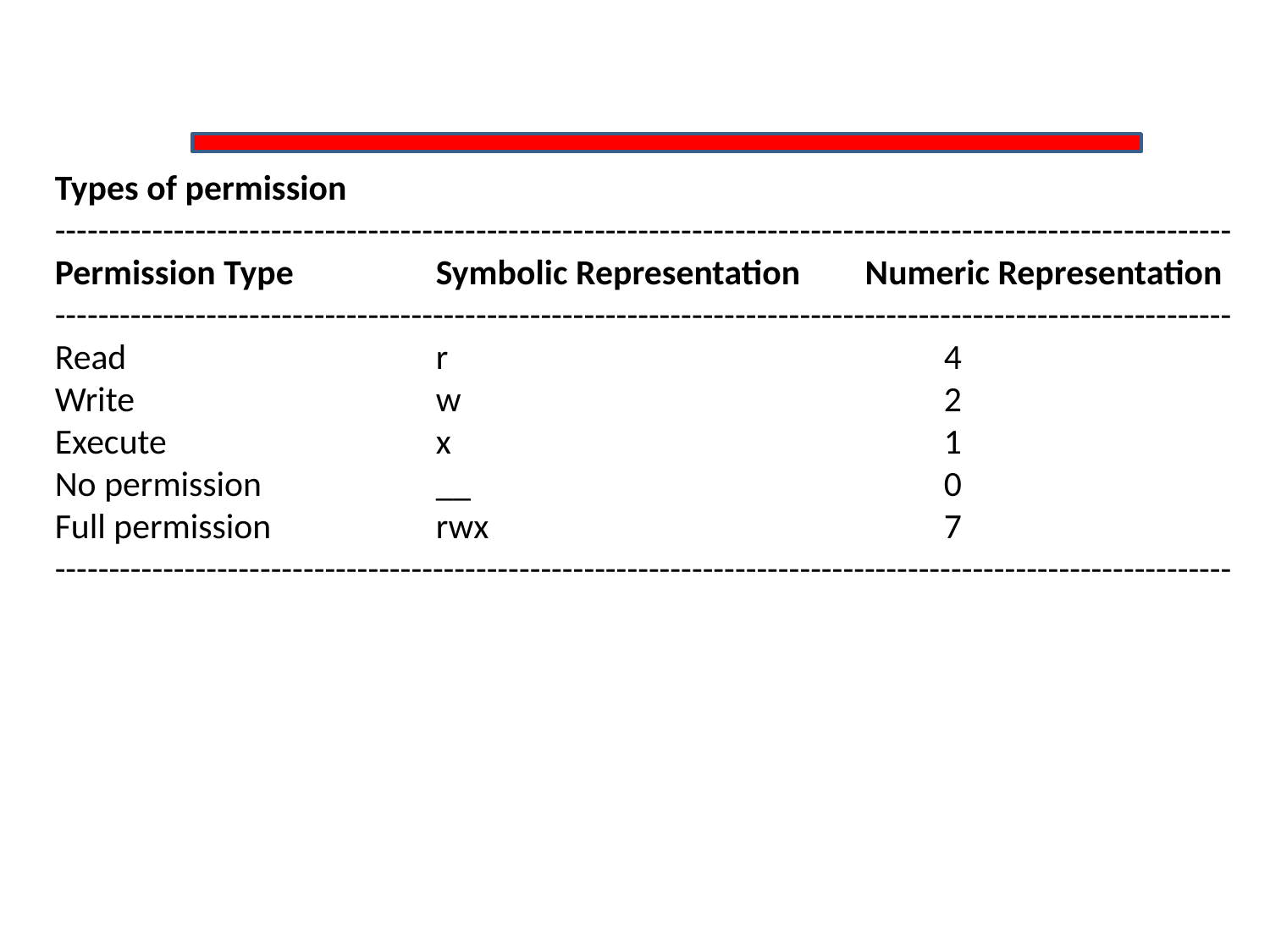

Types of permission
-------------------------------------------------------------------------------------------------------------
Permission Type		Symbolic Representation	      Numeric Representation
-------------------------------------------------------------------------------------------------------------
Read			r				4
Write			w				2
Execute			x				1
No permission		__				0
Full permission		rwx				7
-------------------------------------------------------------------------------------------------------------